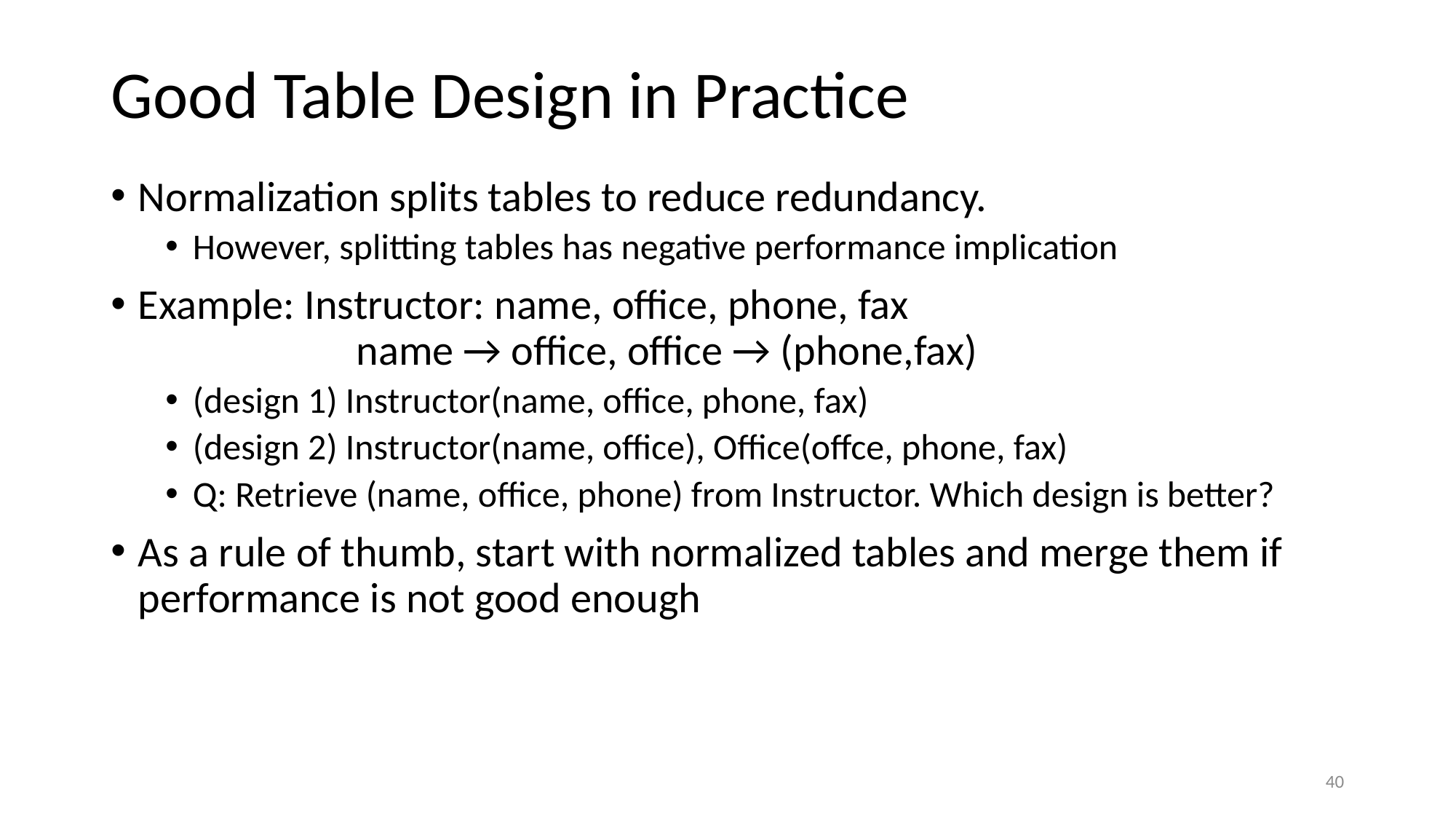

# Good Table Design in Practice
Normalization splits tables to reduce redundancy.
However, splitting tables has negative performance implication
Example: Instructor: name, office, phone, fax
		name → office, office → (phone,fax)
(design 1) Instructor(name, office, phone, fax)
(design 2) Instructor(name, office), Office(offce, phone, fax)
Q: Retrieve (name, office, phone) from Instructor. Which design is better?
As a rule of thumb, start with normalized tables and merge them if performance is not good enough

40